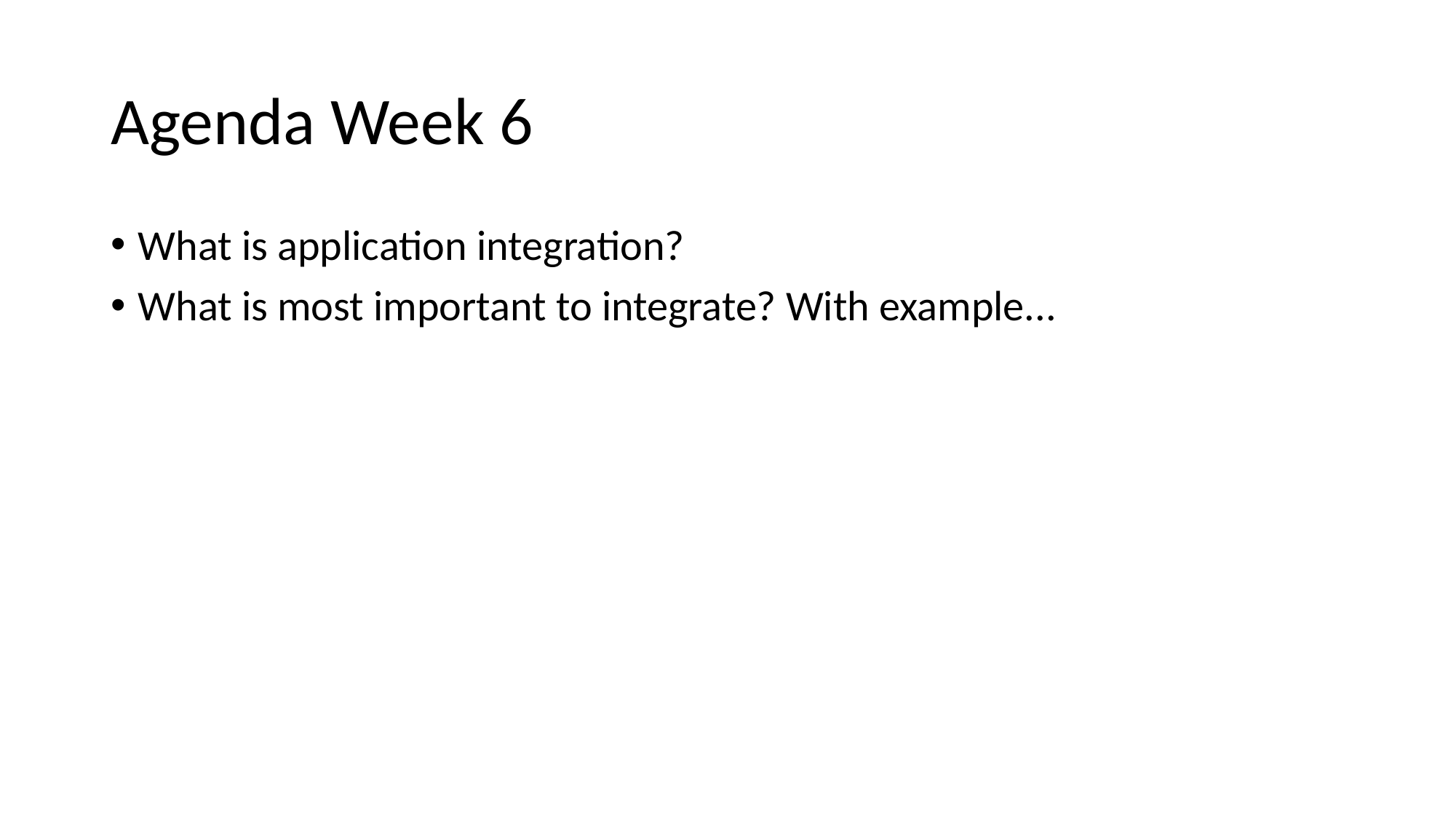

# Agenda Week 6
What is application integration?
What is most important to integrate? With example...